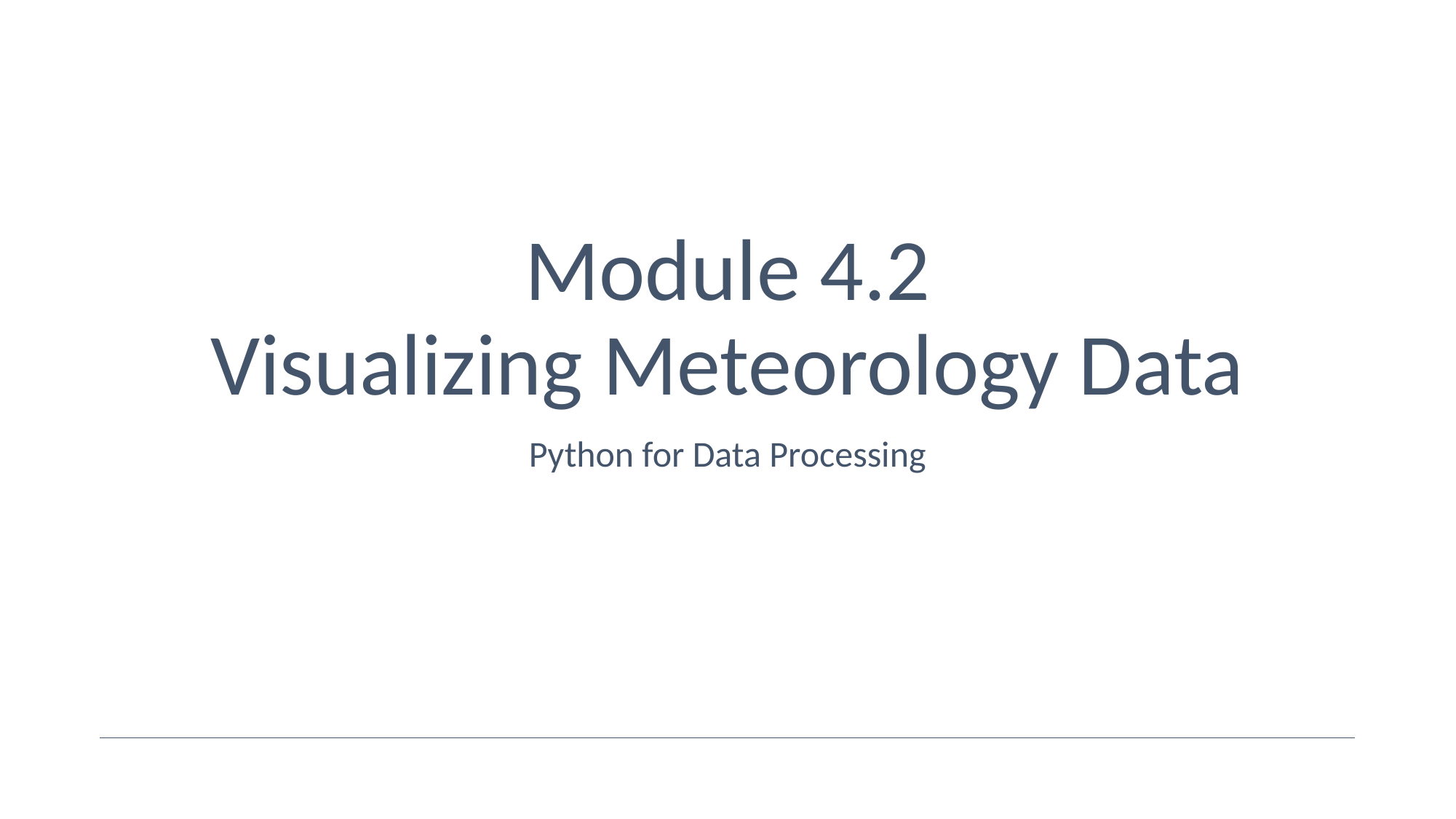

# Module 4.2 Visualizing Meteorology Data
Python for Data Processing